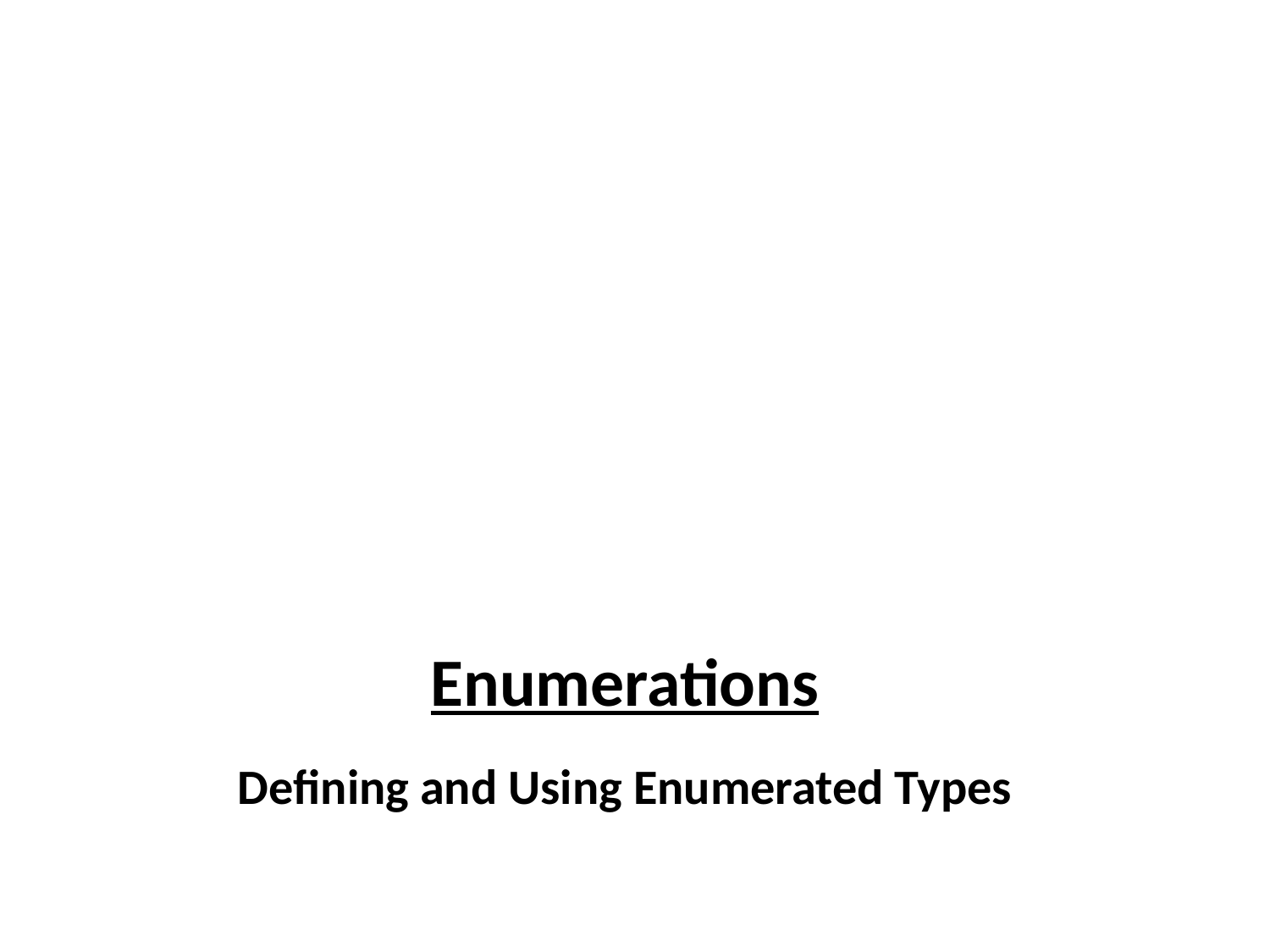

# Enumerations
Defining and Using Enumerated Types